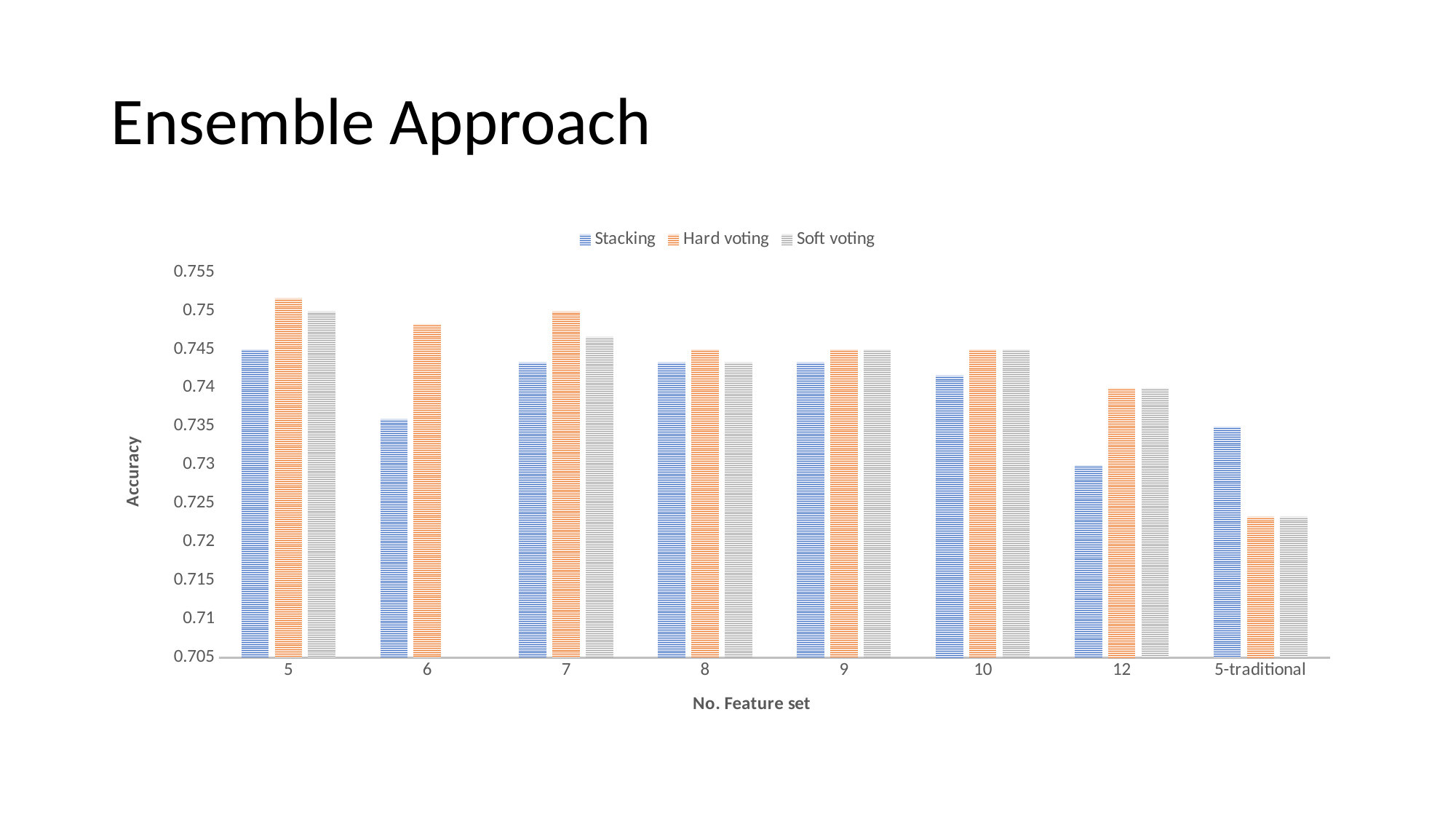

# Ensemble Approach

### Chart

| Category | Stacking | Hard voting | Soft voting |
|---|---|---|---|
| 5 | 0.745 | 0.751666666666666 | 0.75 |
| 6 | 0.736 | 0.748333333333333 | None |
| 7 | 0.743333333333333 | 0.75 | 0.746666666666666 |
| 8 | 0.743333333333333 | 0.745 | 0.743333333333333 |
| 9 | 0.743333333333333 | 0.745 | 0.745 |
| 10 | 0.741666666666666 | 0.745 | 0.745 |
| 12 | 0.73 | 0.74 | 0.74 |
| 5-traditional | 0.735 | 0.723333333333333 | 0.723333333333333 |